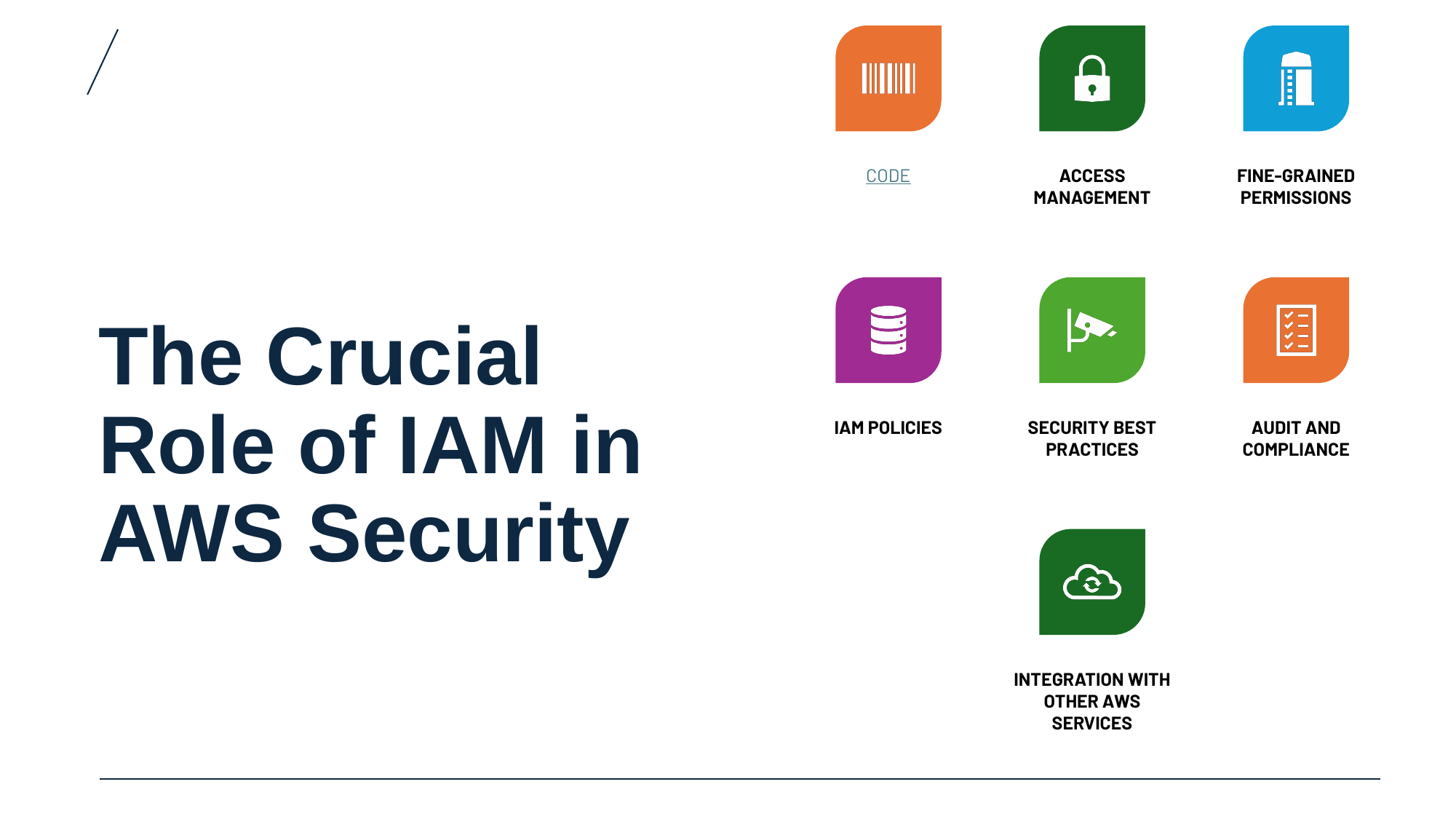

Code
Access Management
Fine-Grained Permissions
IAM Policies
Security Best Practices
Audit and Compliance
Integration with Other AWS Services
# The Crucial Role of IAM in AWS Security